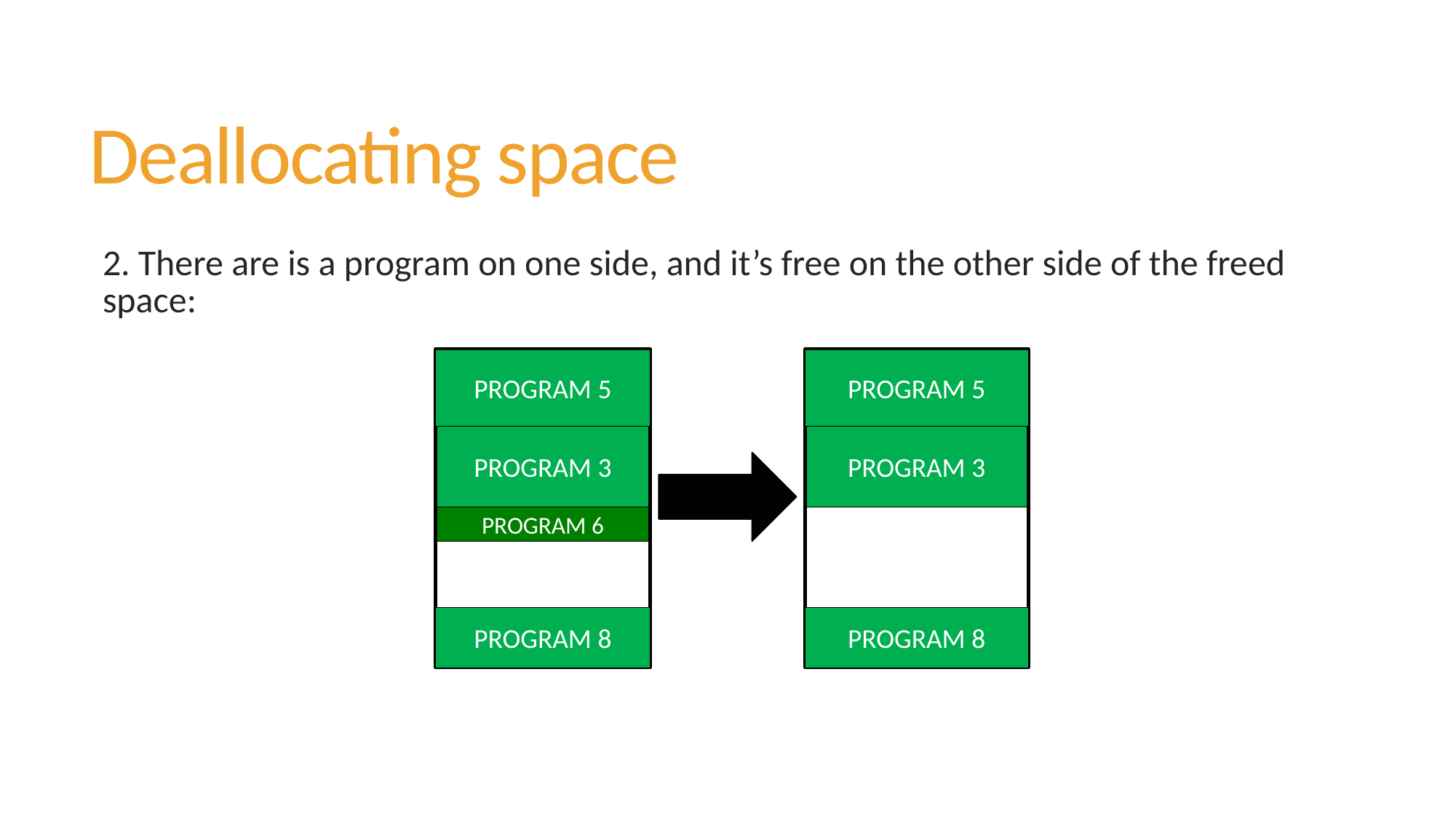

# Deallocating space
2. There are is a program on one side, and it’s free on the other side of the freed space:

PROGRAM 5

PROGRAM 5
PROGRAM 3
PROGRAM 3

PROGRAM 6
PROGRAM 8
PROGRAM 8